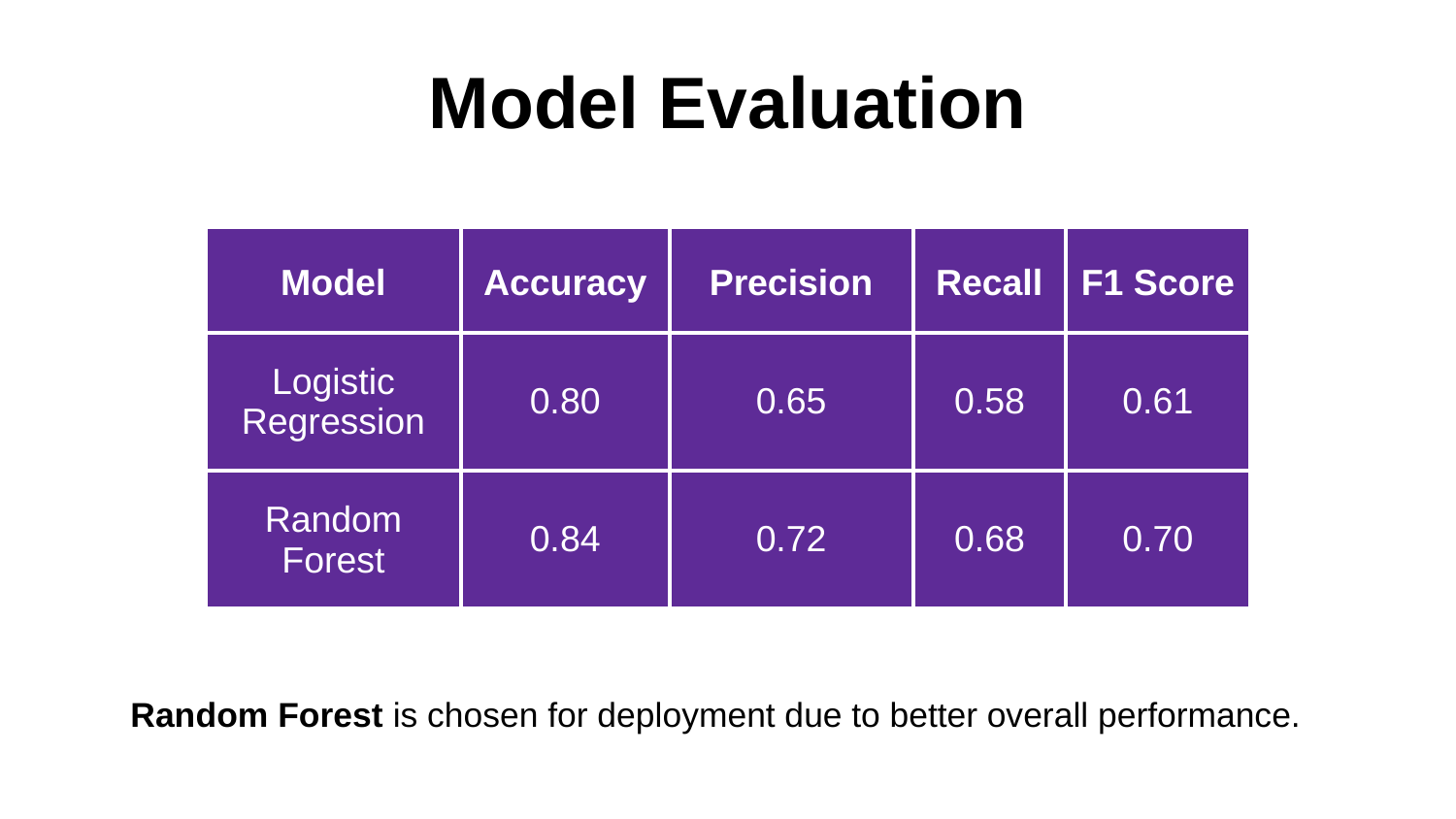

# Model Evaluation
| Model | Accuracy | Precision | Recall | F1 Score |
| --- | --- | --- | --- | --- |
| Logistic Regression | 0.80 | 0.65 | 0.58 | 0.61 |
| Random Forest | 0.84 | 0.72 | 0.68 | 0.70 |
Random Forest is chosen for deployment due to better overall performance.